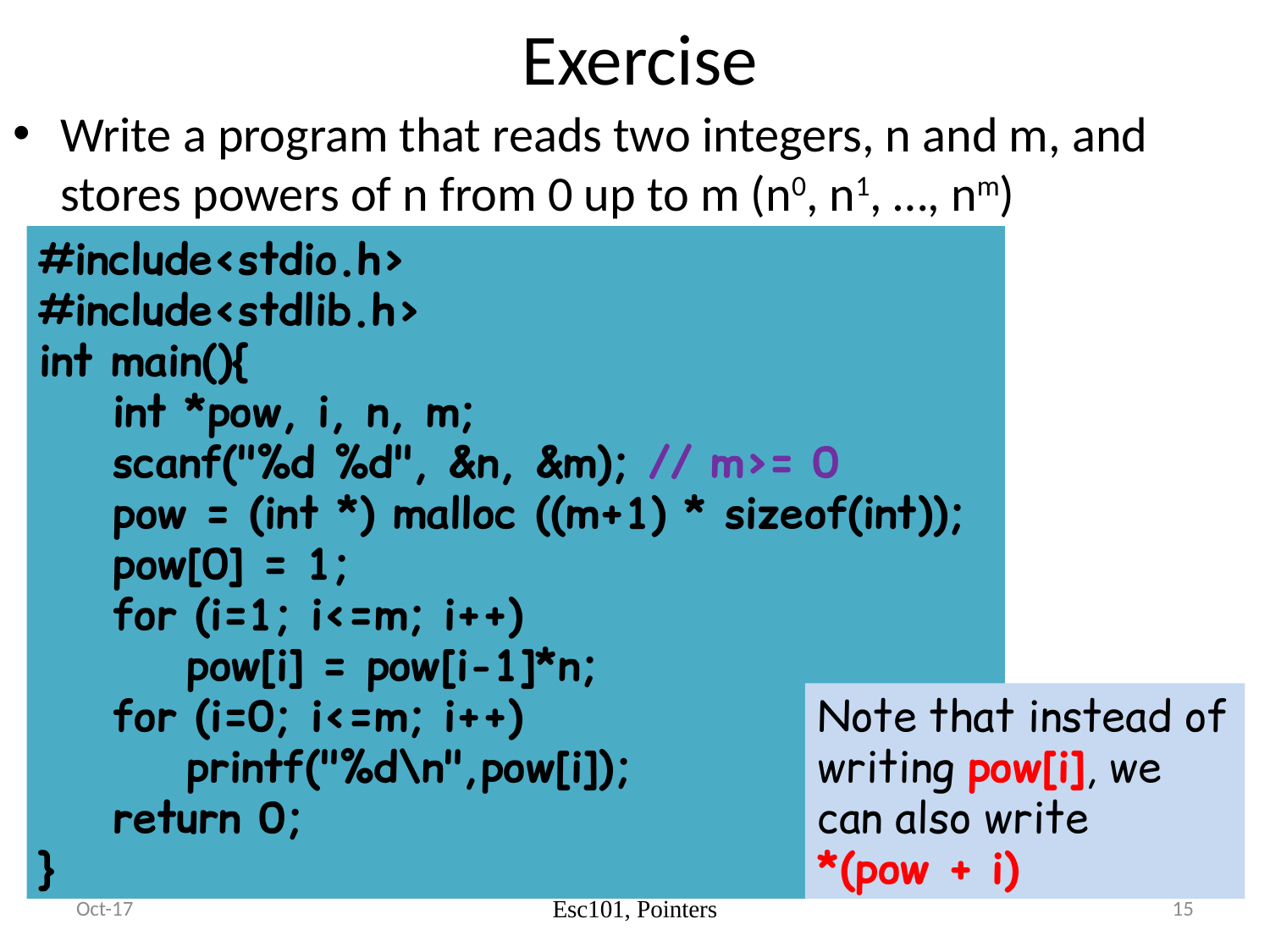

# Exercise
Write a program that reads two integers, n and m, and stores powers of n from 0 up to m (n0, n1, …, nm)
#include<stdio.h>
#include<stdlib.h>
int main(){
    int *pow, i, n, m;
    scanf("%d %d", &n, &m); // m>= 0
    pow = (int *) malloc ((m+1) * sizeof(int));
    pow[0] = 1;
    for (i=1; i<=m; i++)
        pow[i] = pow[i-1]*n;
    for (i=0; i<=m; i++)
        printf("%d\n",pow[i]);
    return 0;
}
Note that instead of writing pow[i], we can also write
*(pow + i)
Oct-17
15
Esc101, Pointers